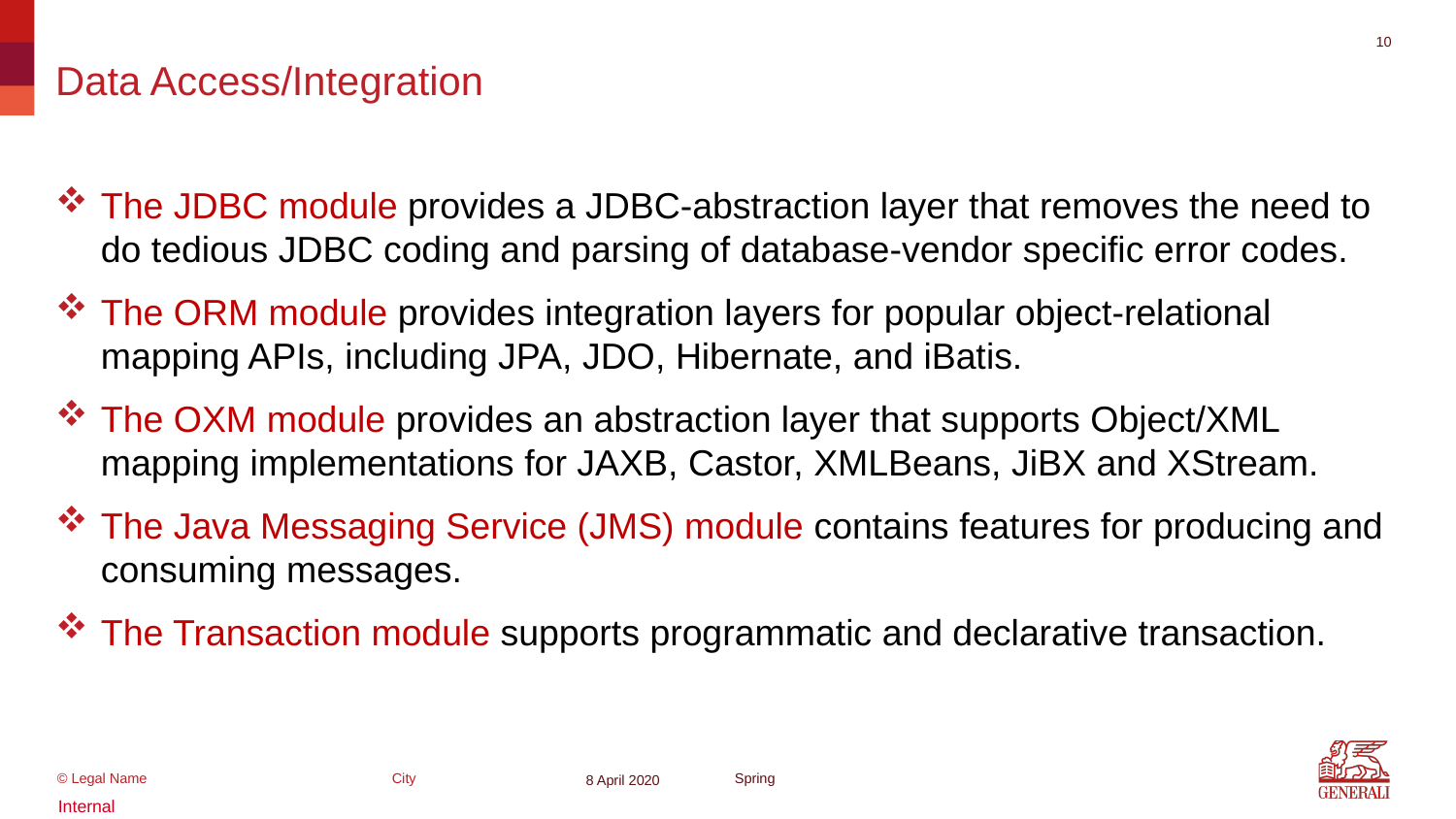

10
# Data Access/Integration

The JDBC module provides a JDBC-abstraction layer that removes the need to do tedious JDBC coding and parsing of database-vendor specific error codes.

The ORM module provides integration layers for popular object-relational mapping APIs, including JPA, JDO, Hibernate, and iBatis.

The OXM module provides an abstraction layer that supports Object/XML mapping implementations for JAXB, Castor, XMLBeans, JiBX and XStream.

The Java Messaging Service (JMS) module contains features for producing and consuming messages.

The Transaction module supports programmatic and declarative transaction.

8 April 2020
Spring